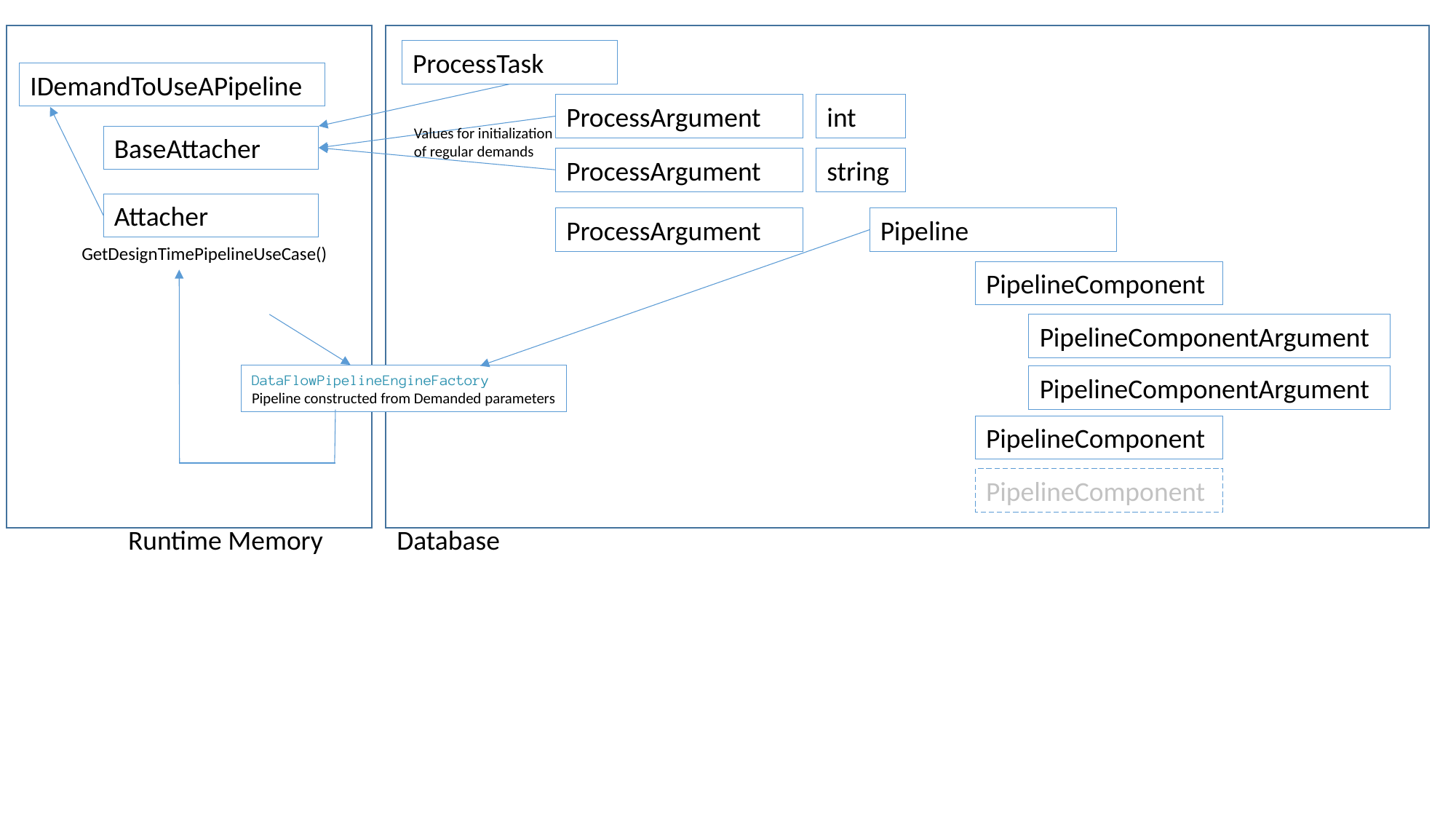

ProcessTask
IDemandToUseAPipeline
ProcessArgument
int
Values for initialization
of regular demands
BaseAttacher
ProcessArgument
string
Attacher
ProcessArgument
Pipeline
GetDesignTimePipelineUseCase()
PipelineComponent
PipelineComponentArgument
DataFlowPipelineEngineFactory
Pipeline constructed from Demanded parameters
PipelineComponentArgument
PipelineComponent
PipelineComponent
Runtime Memory
Database